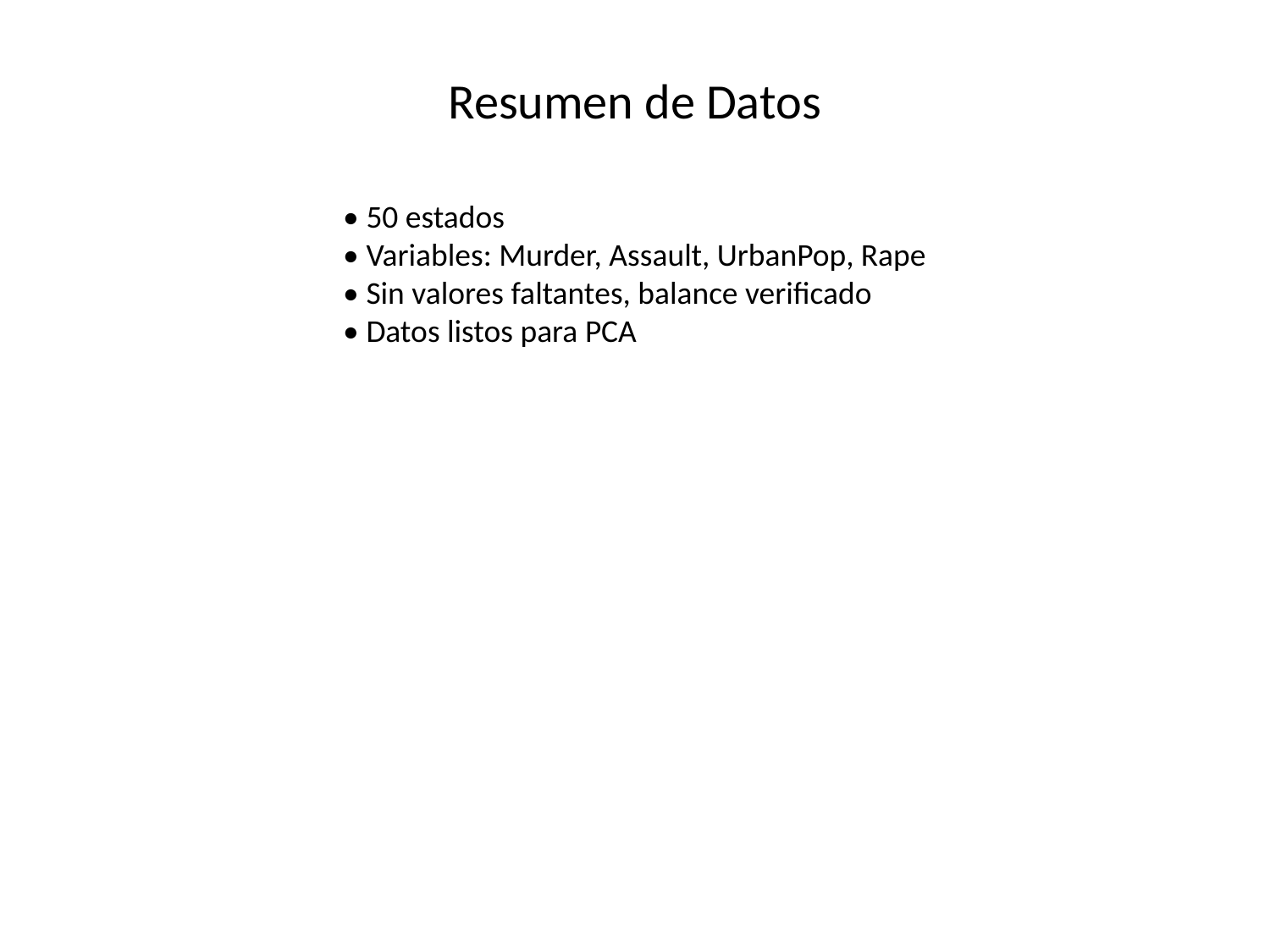

#
Resumen de Datos
• 50 estados
• Variables: Murder, Assault, UrbanPop, Rape
• Sin valores faltantes, balance verificado
• Datos listos para PCA